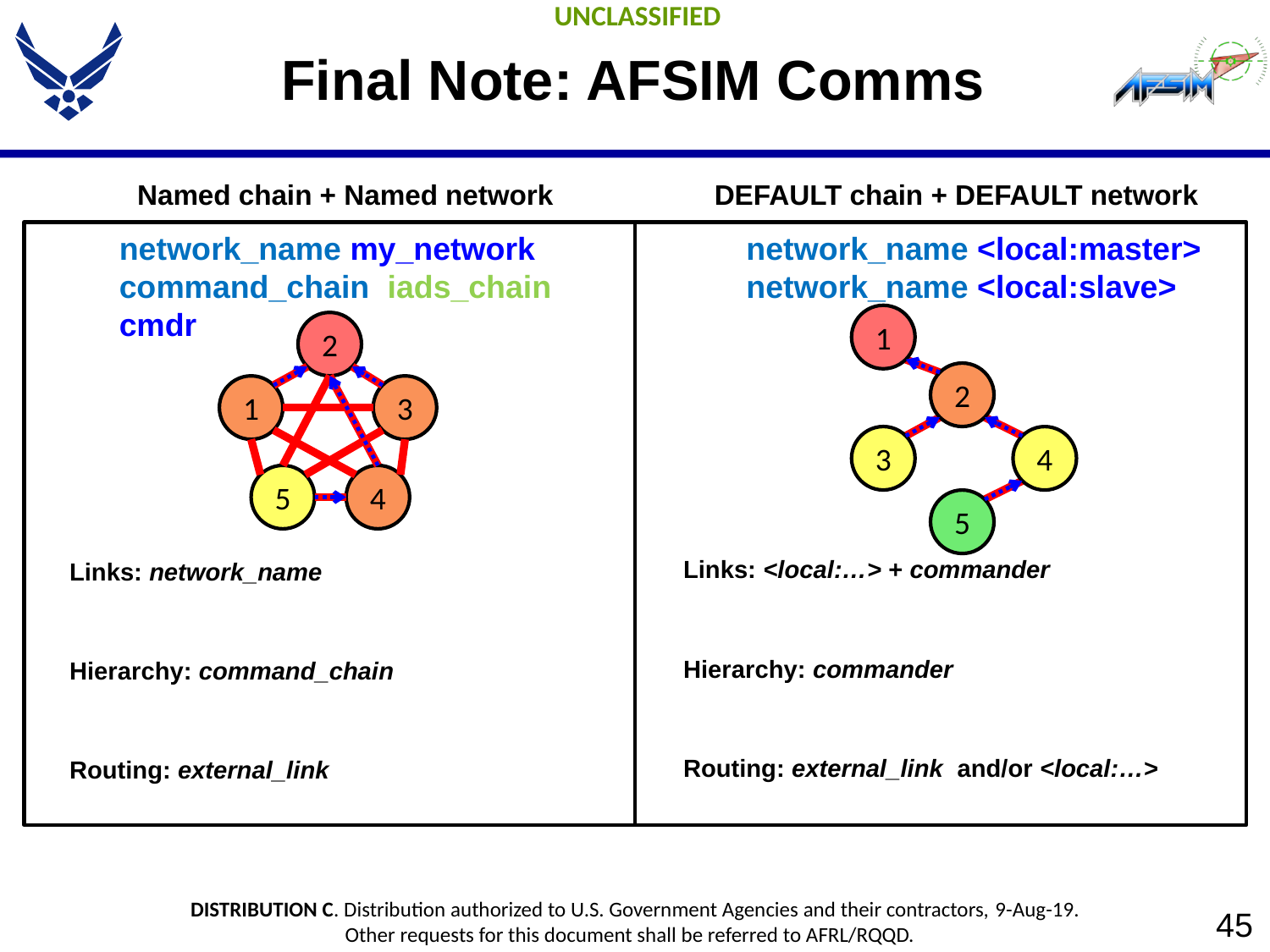

# Final Note: AFSIM Comms
Named chain + Named network
DEFAULT chain + DEFAULT network

network_name <local:master>
network_name <local:slave>
network_name my_network
command_chain  iads_chain cmdr
1
2
3
4
5
2
1
3
5
4
Links: <local:…> + commander

Hierarchy: commander

Routing: external_link  and/or <local:…>

Links: network_name

Hierarchy: command_chain

Routing: external_link